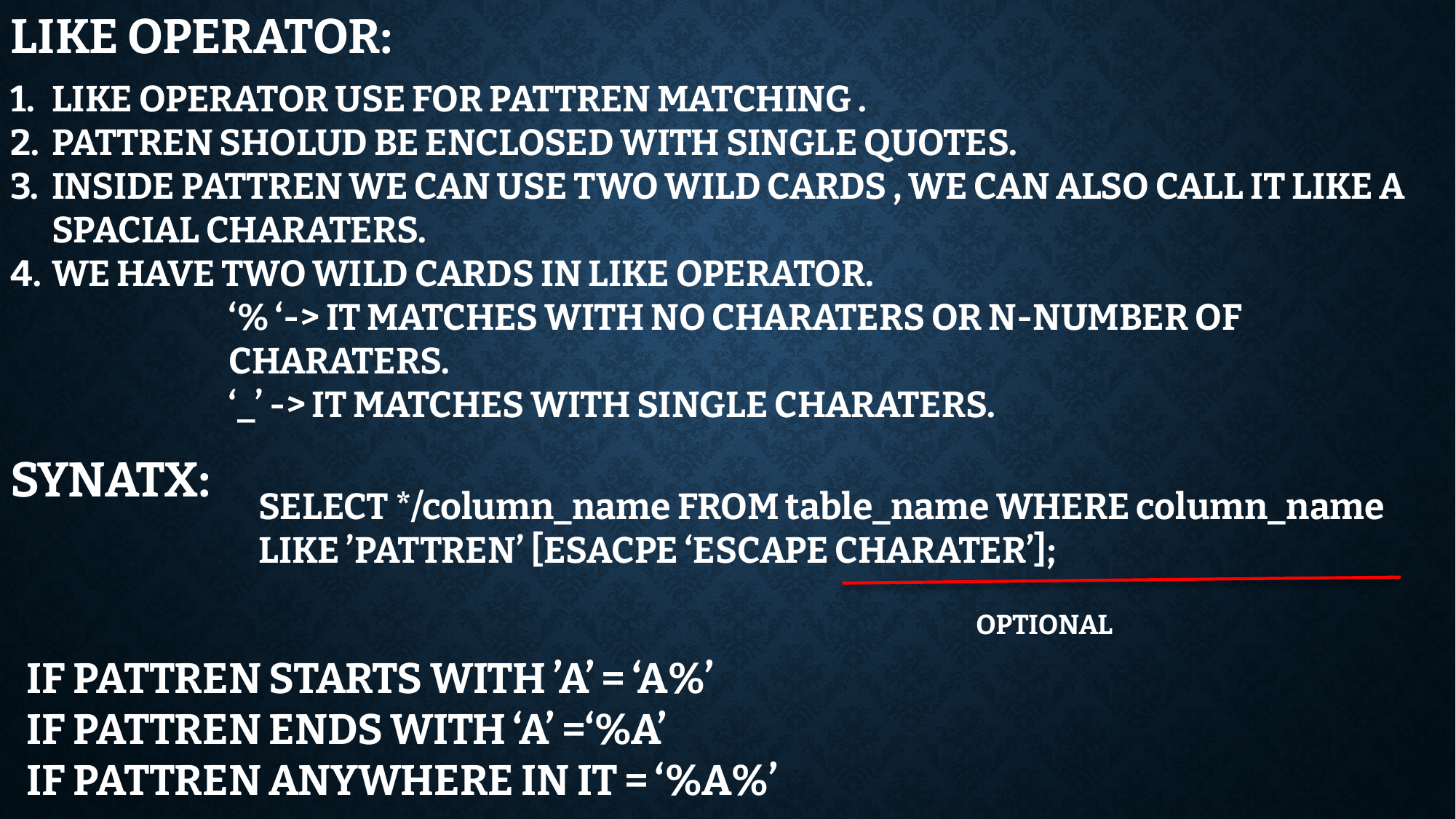

LIKE OPERATOR:
LIKE OPERATOR USE FOR PATTREN MATCHING .
PATTREN SHOLUD BE ENCLOSED WITH SINGLE QUOTES.
INSIDE PATTREN WE CAN USE TWO WILD CARDS , WE CAN ALSO CALL IT LIKE A SPACIAL CHARATERS.
WE HAVE TWO WILD CARDS IN LIKE OPERATOR.
		‘% ‘-> IT MATCHES WITH NO CHARATERS OR N-NUMBER OF    			CHARATERS.
		‘_’ -> IT MATCHES WITH SINGLE CHARATERS.

SYNATX:
SELECT */column_name FROM table_name WHERE column_name LIKE ’PATTREN’ [ESACPE ‘ESCAPE CHARATER’];
                         OPTIONAL
IF PATTREN STARTS WITH ’A’ = ‘A%’
IF PATTREN ENDS WITH ‘A’ =‘%A’
IF PATTREN ANYWHERE IN IT = ‘%A%’